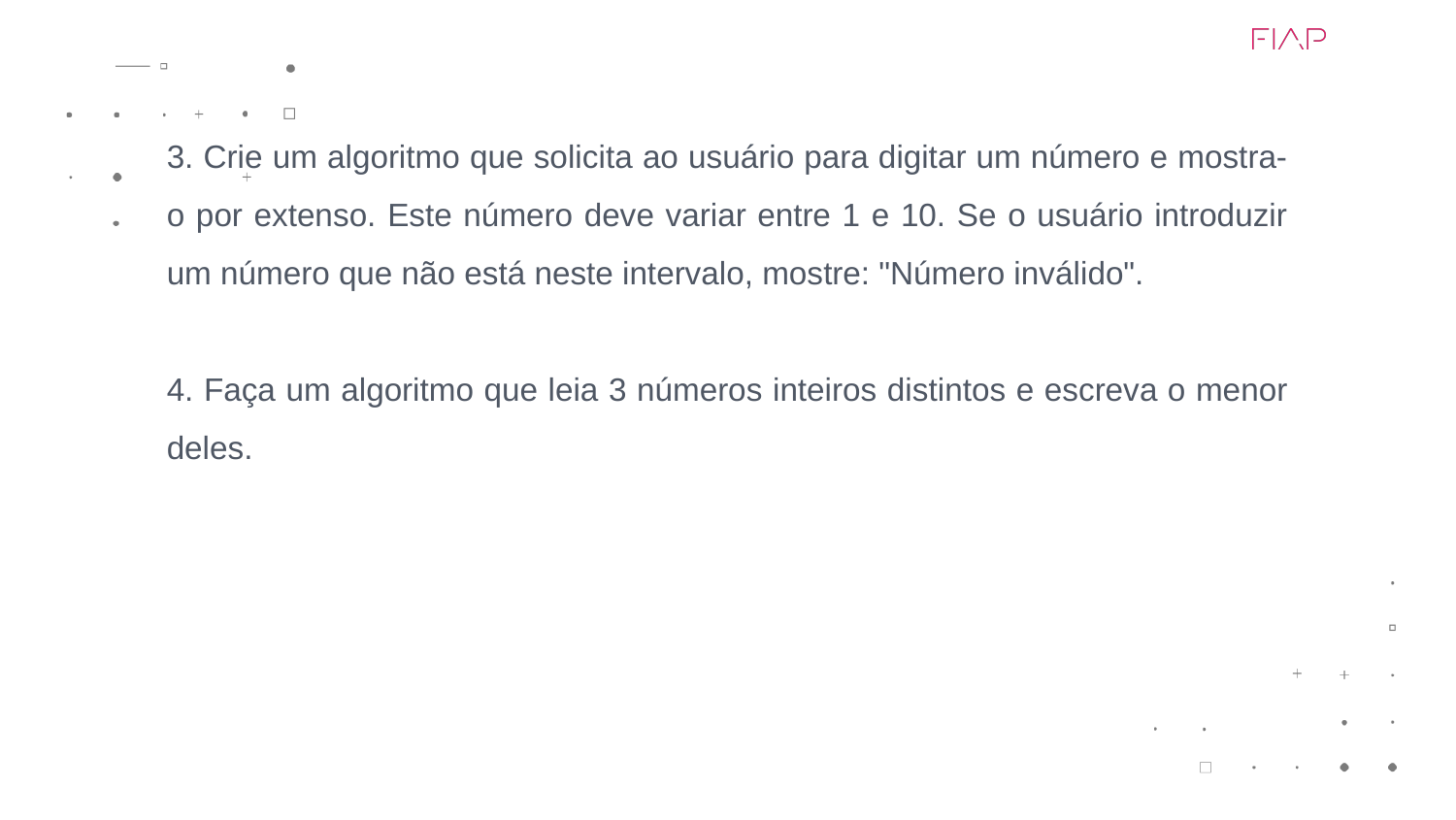

3. Crie um algoritmo que solicita ao usuário para digitar um número e mostra-o por extenso. Este número deve variar entre 1 e 10. Se o usuário introduzir um número que não está neste intervalo, mostre: "Número inválido".

4. Faça um algoritmo que leia 3 números inteiros distintos e escreva o menor deles.